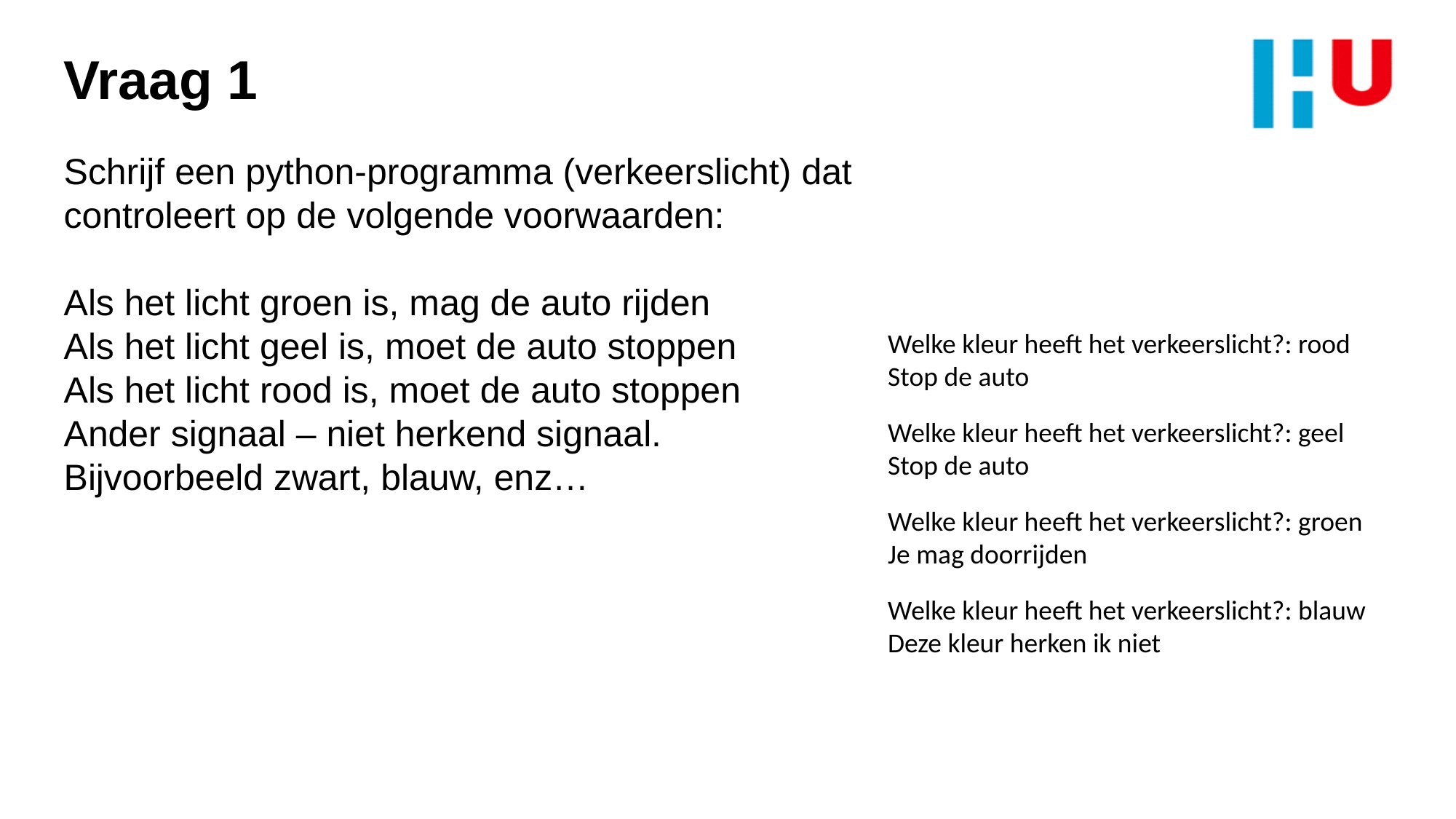

Vraag 1
Schrijf een python-programma (verkeerslicht) dat controleert op de volgende voorwaarden:

Als het licht groen is, mag de auto rijden
Als het licht geel is, moet de auto stoppen
Als het licht rood is, moet de auto stoppen
Ander signaal – niet herkend signaal.
Bijvoorbeeld zwart, blauw, enz…
Welke kleur heeft het verkeerslicht?: rood
Stop de auto
Welke kleur heeft het verkeerslicht?: geel
Stop de auto
Welke kleur heeft het verkeerslicht?: groen
Je mag doorrijden
Welke kleur heeft het verkeerslicht?: blauw
Deze kleur herken ik niet